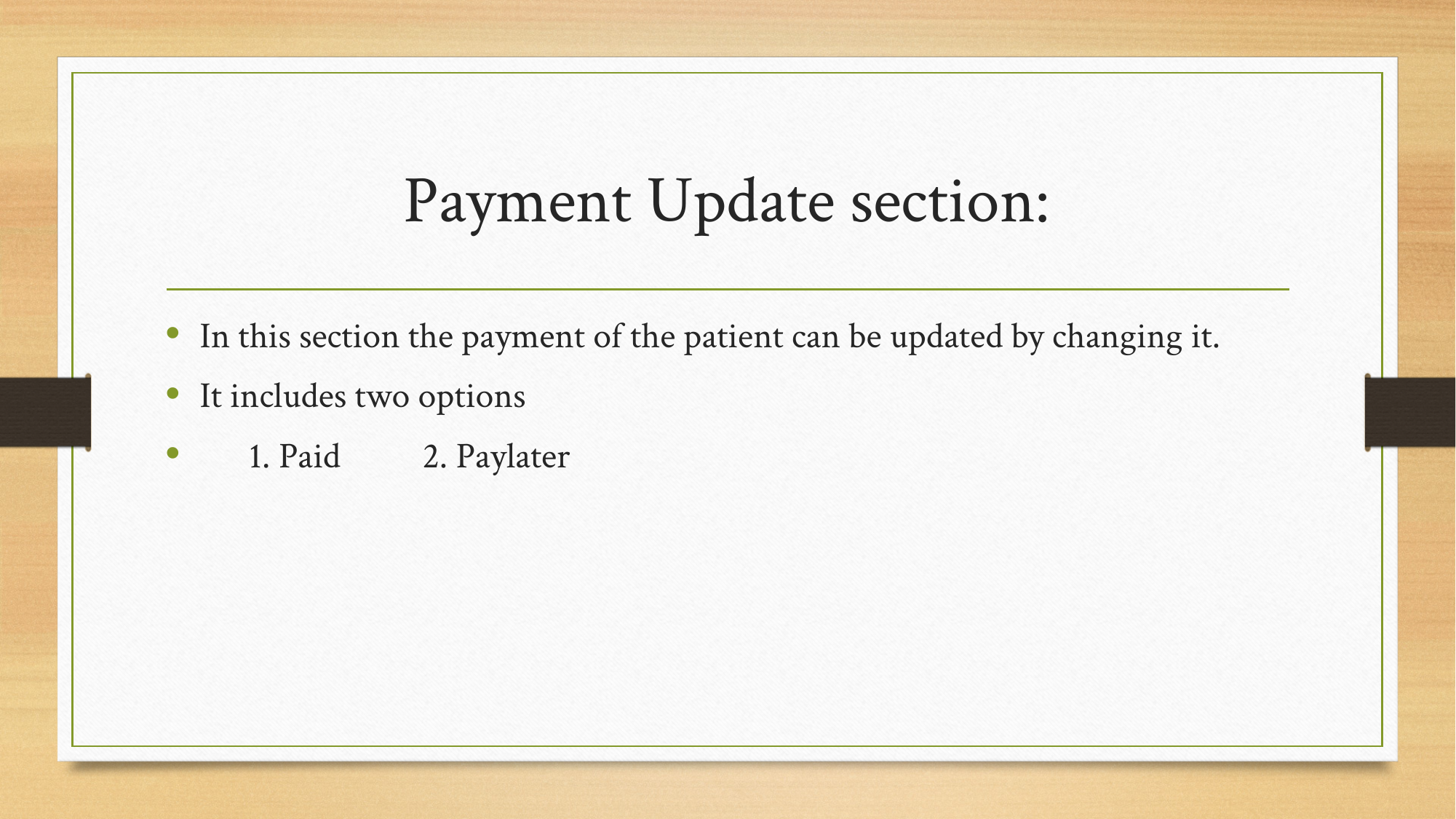

# Payment Update section:
In this section the payment of the patient can be updated by changing it.
It includes two options
      1. Paid          2. Paylater